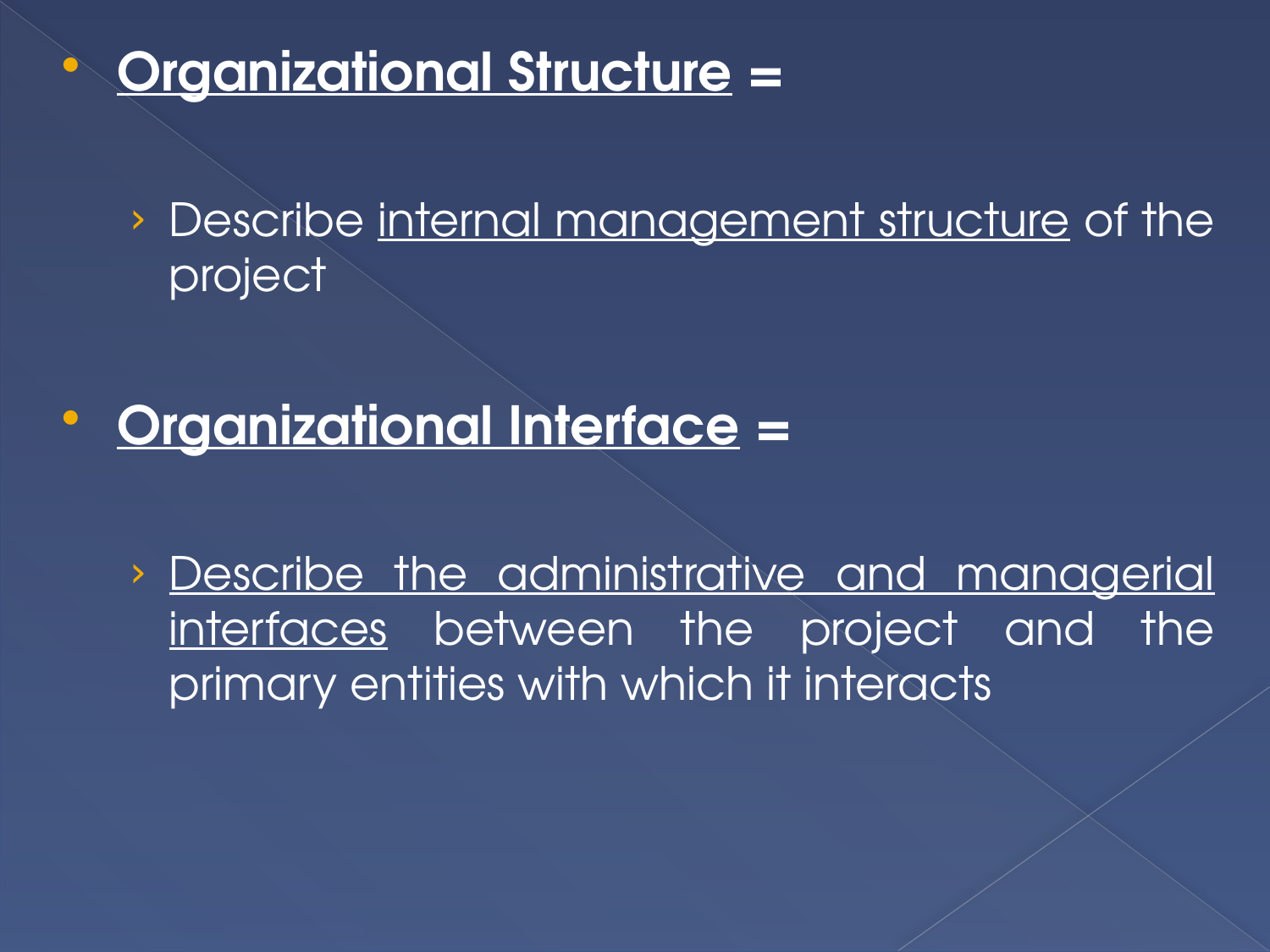

Organizational Structure =

Describe internal management structure of the project

Organizational Interface =

Describe the administrative and managerial interfaces between the project and the primary entities with which it interacts